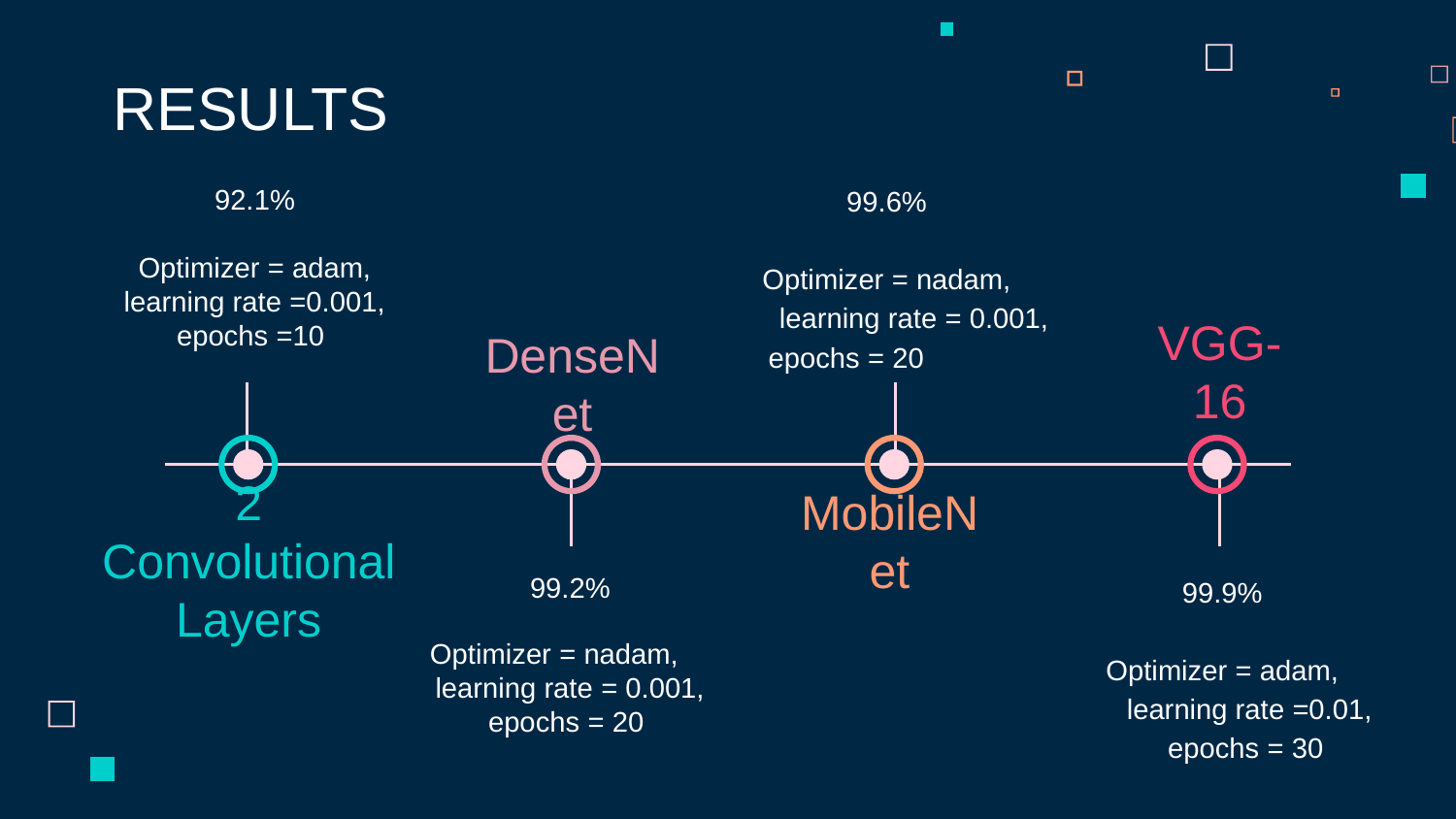

# RESULTS
92.1%

Optimizer = adam, learning rate =0.001, epochs =10

99.6%

Optimizer = nadam, learning rate = 0.001, epochs = 20

VGG-16
DenseNet

2 Convolutional Layers
MobileNet
99.2%
Optimizer = nadam,     learning rate = 0.001, epochs = 20

99.9%

Optimizer = adam, learning rate =0.01, epochs = 30